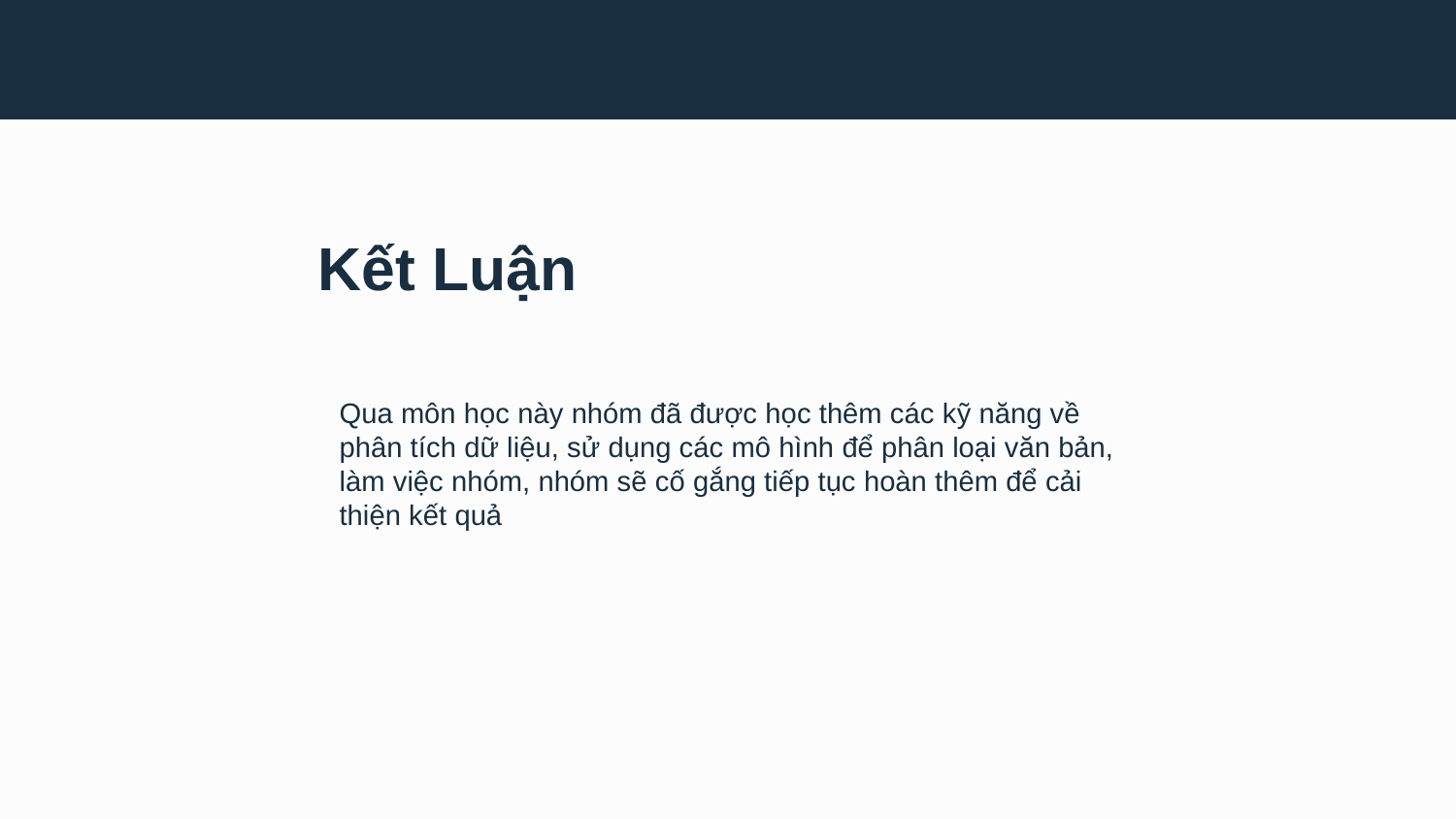

# Kết Luận
Qua môn học này nhóm đã được học thêm các kỹ năng về phân tích dữ liệu, sử dụng các mô hình để phân loại văn bản, làm việc nhóm, nhóm sẽ cố gắng tiếp tục hoàn thêm để cải thiện kết quả